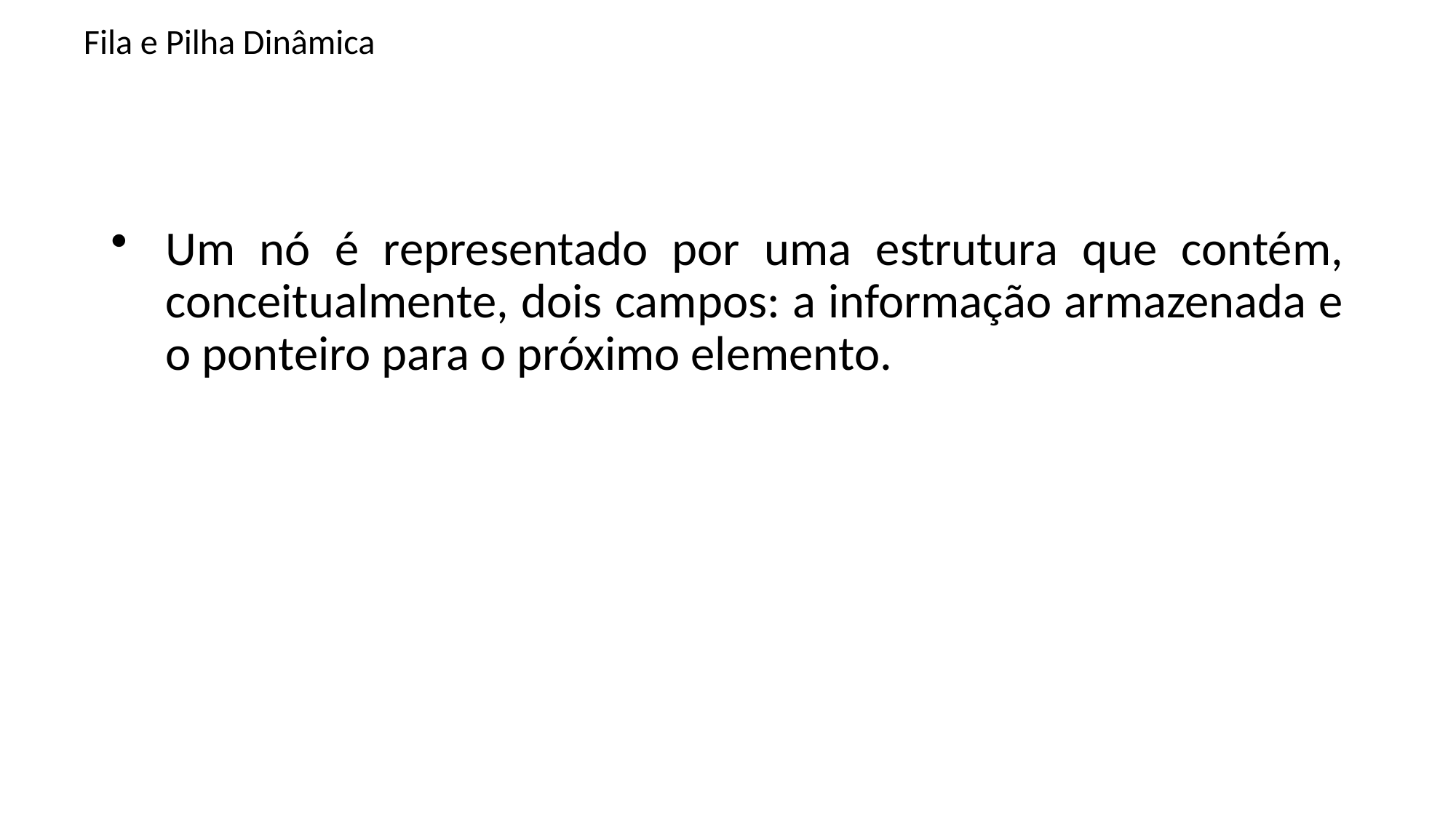

# Fila e Pilha Dinâmica
Um nó é representado por uma estrutura que contém, conceitualmente, dois campos: a informação armazenada e o ponteiro para o próximo elemento.